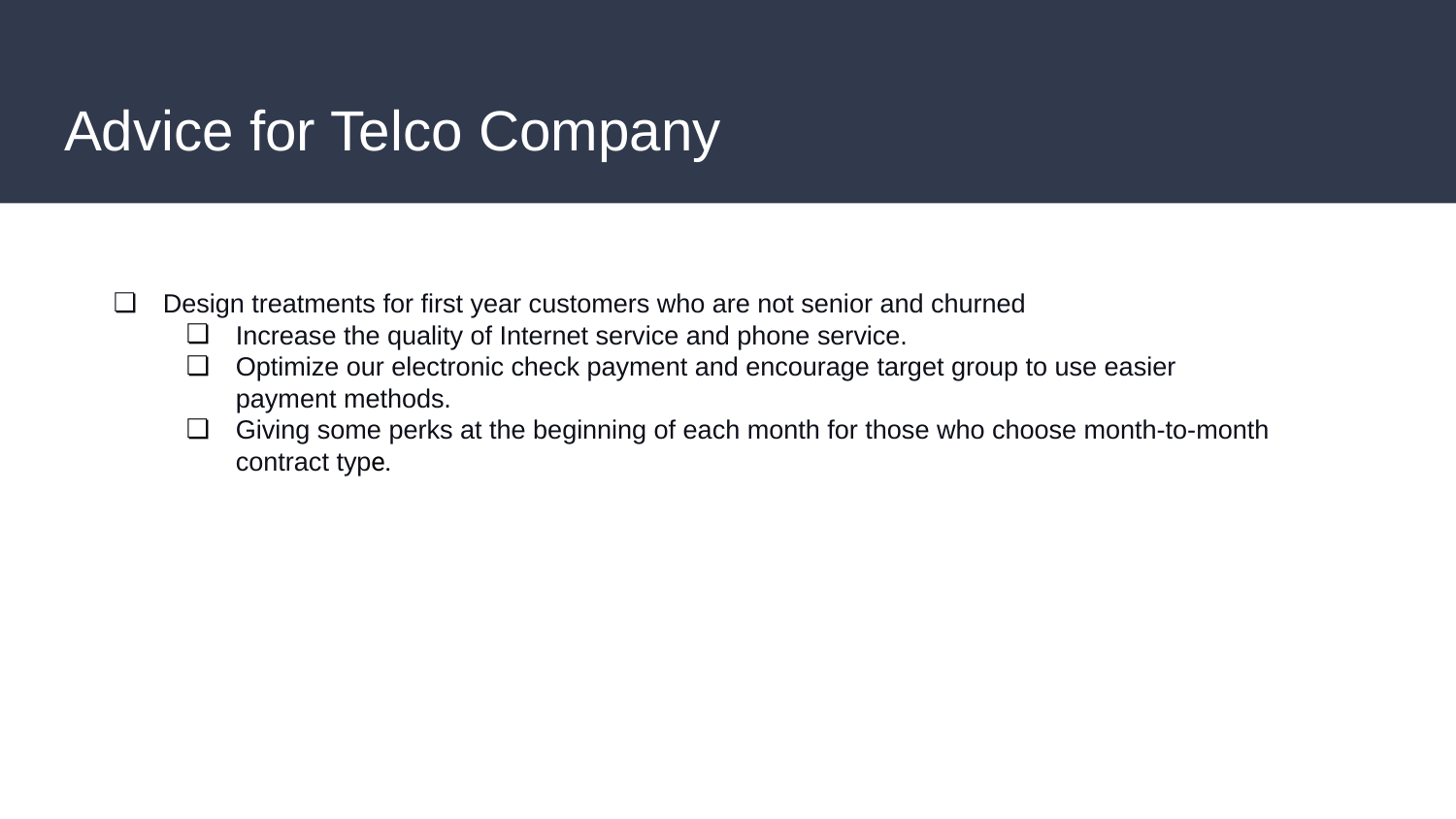

# Advice for Telco Company
Design treatments for first year customers who are not senior and churned
Increase the quality of Internet service and phone service.
Optimize our electronic check payment and encourage target group to use easier payment methods.
Giving some perks at the beginning of each month for those who choose month-to-month contract type.